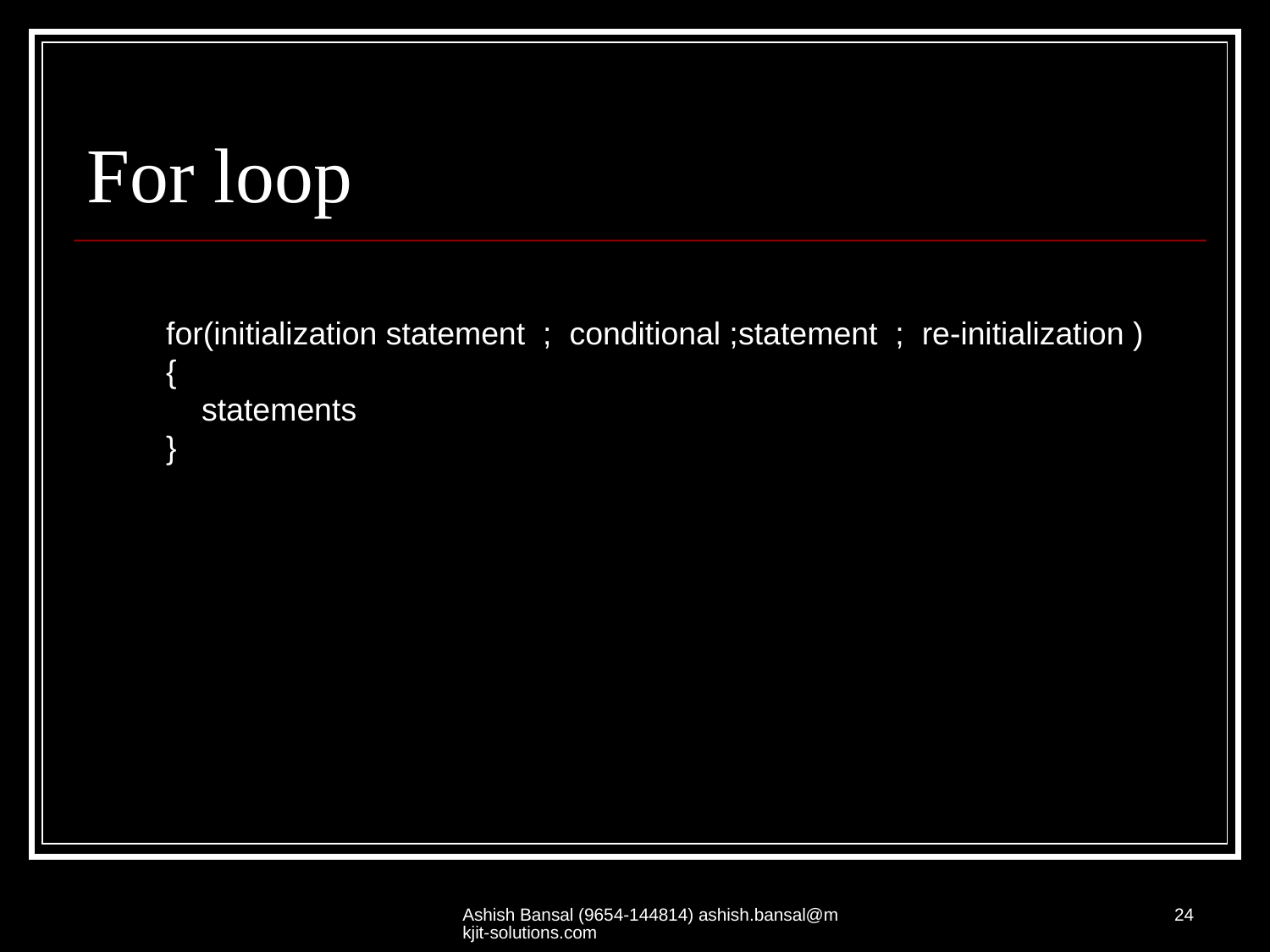

# For loop
for(initialization statement  ;  conditional ;statement  ;  re-initialization )
{
    statements
}
Ashish Bansal (9654-144814) ashish.bansal@mkjit-solutions.com
24